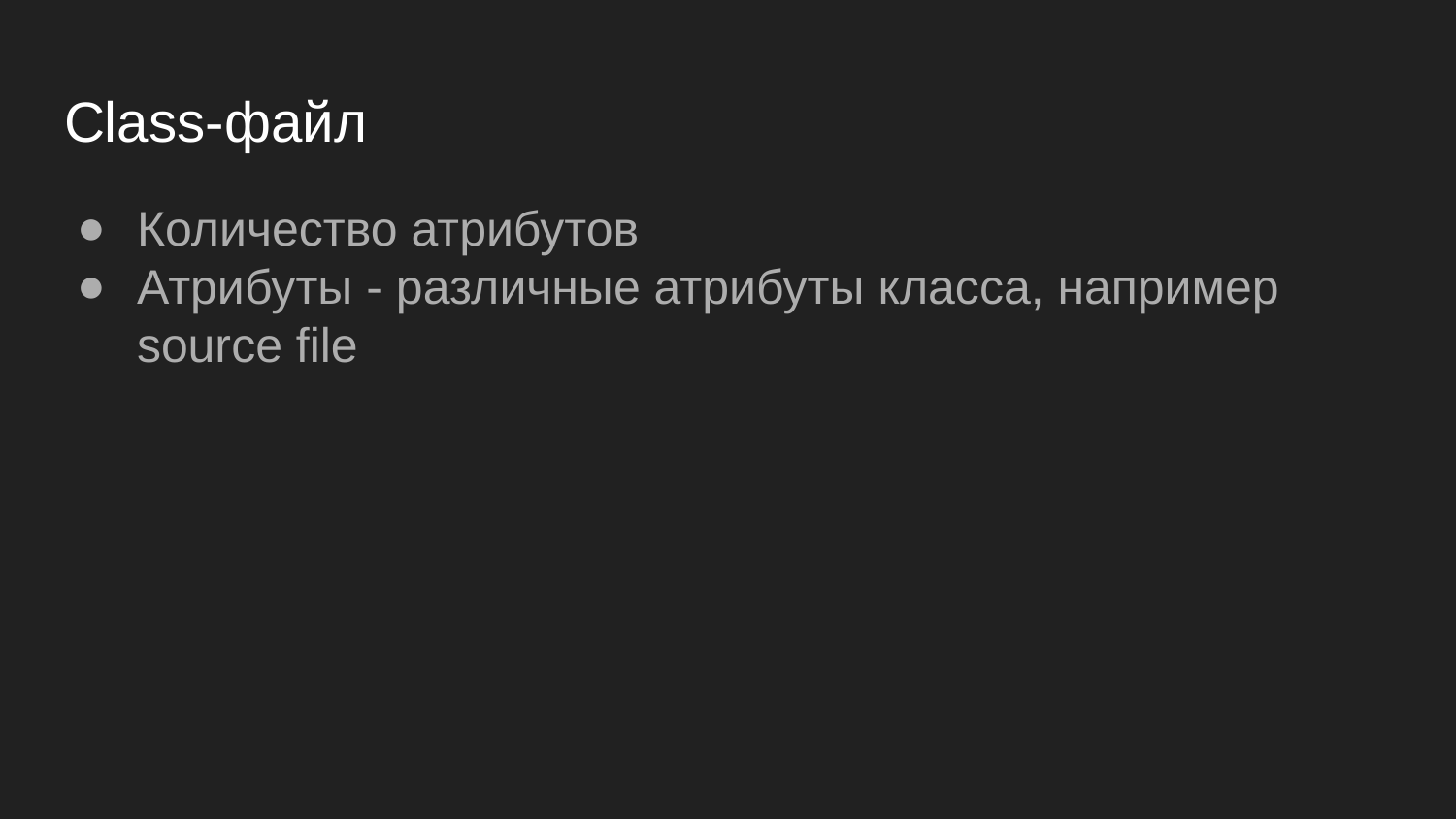

# Class-файл
Количество атрибутов
Атрибуты - различные атрибуты класса, например source file